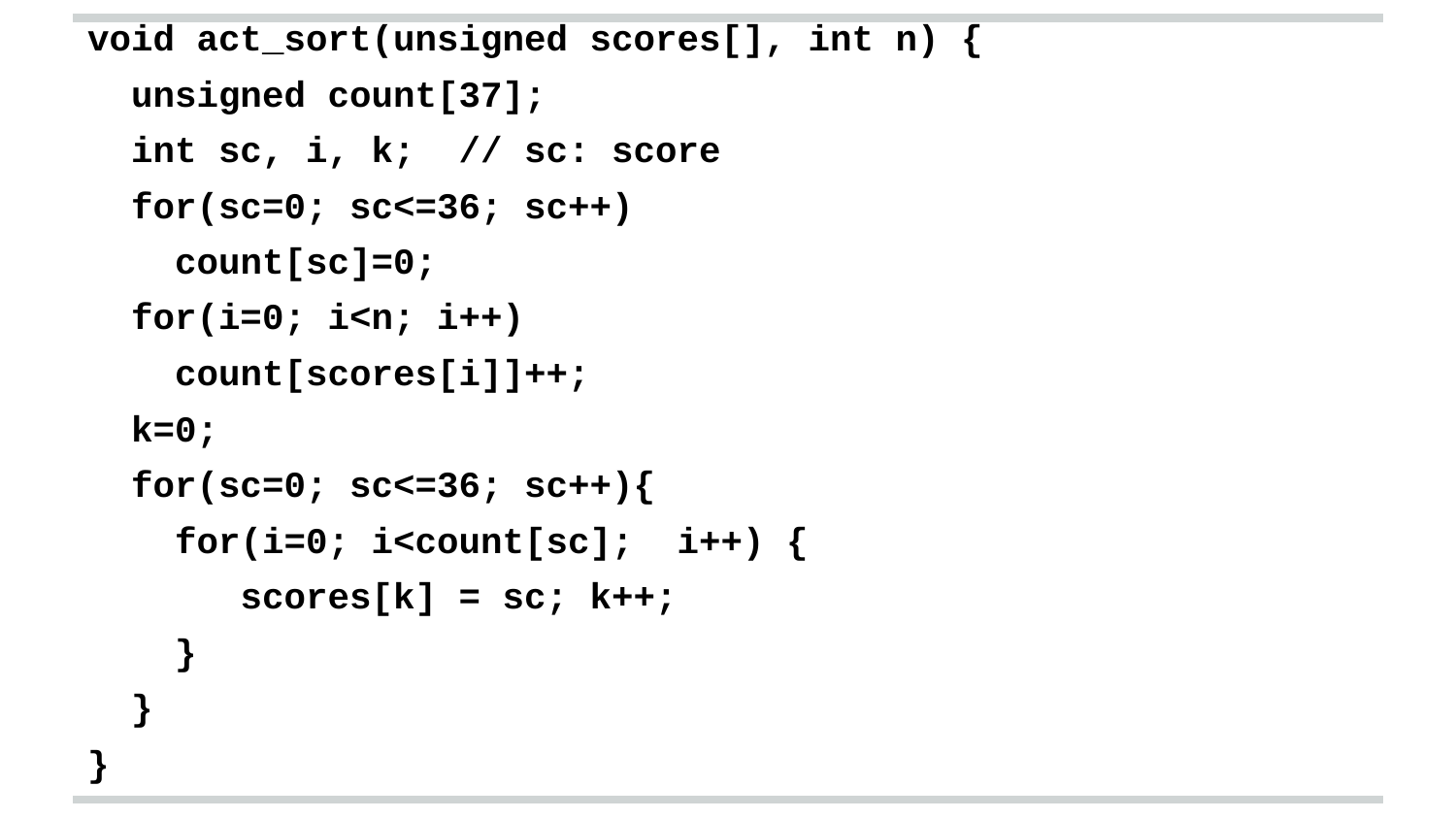

void act_sort(unsigned scores[], int n) {
  unsigned count[37];
  int sc, i, k;  // sc: score
  for(sc=0; sc<=36; sc++)
    count[sc]=0;
  for(i=0; i<n; i++)
    count[scores[i]]++;
  k=0;
  for(sc=0; sc<=36; sc++){
    for(i=0; i<count[sc];  i++) {
       scores[k] = sc; k++;
    }
  }
}